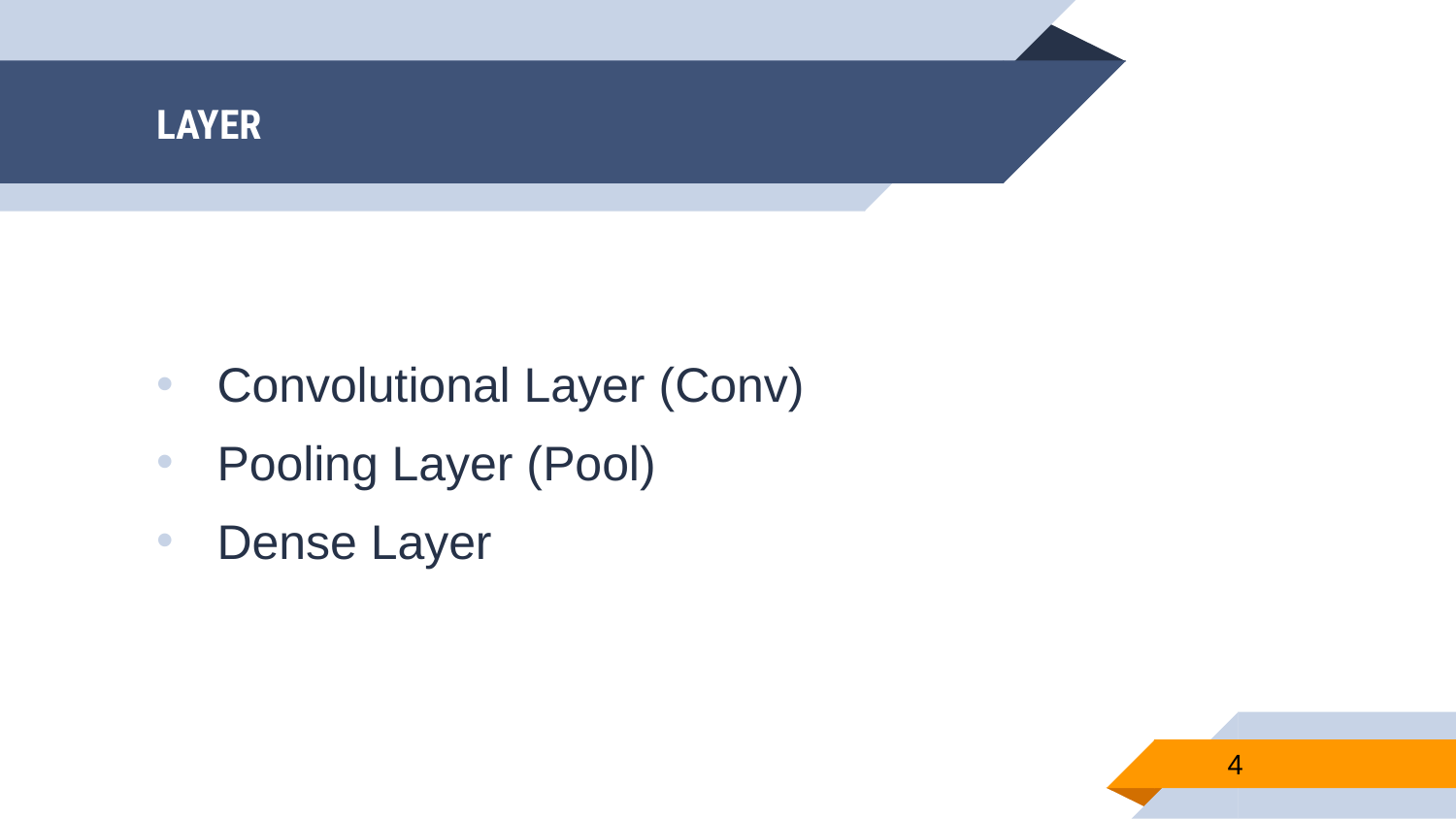

# LAYER
Convolutional Layer (Conv)
Pooling Layer (Pool)
Dense Layer
4